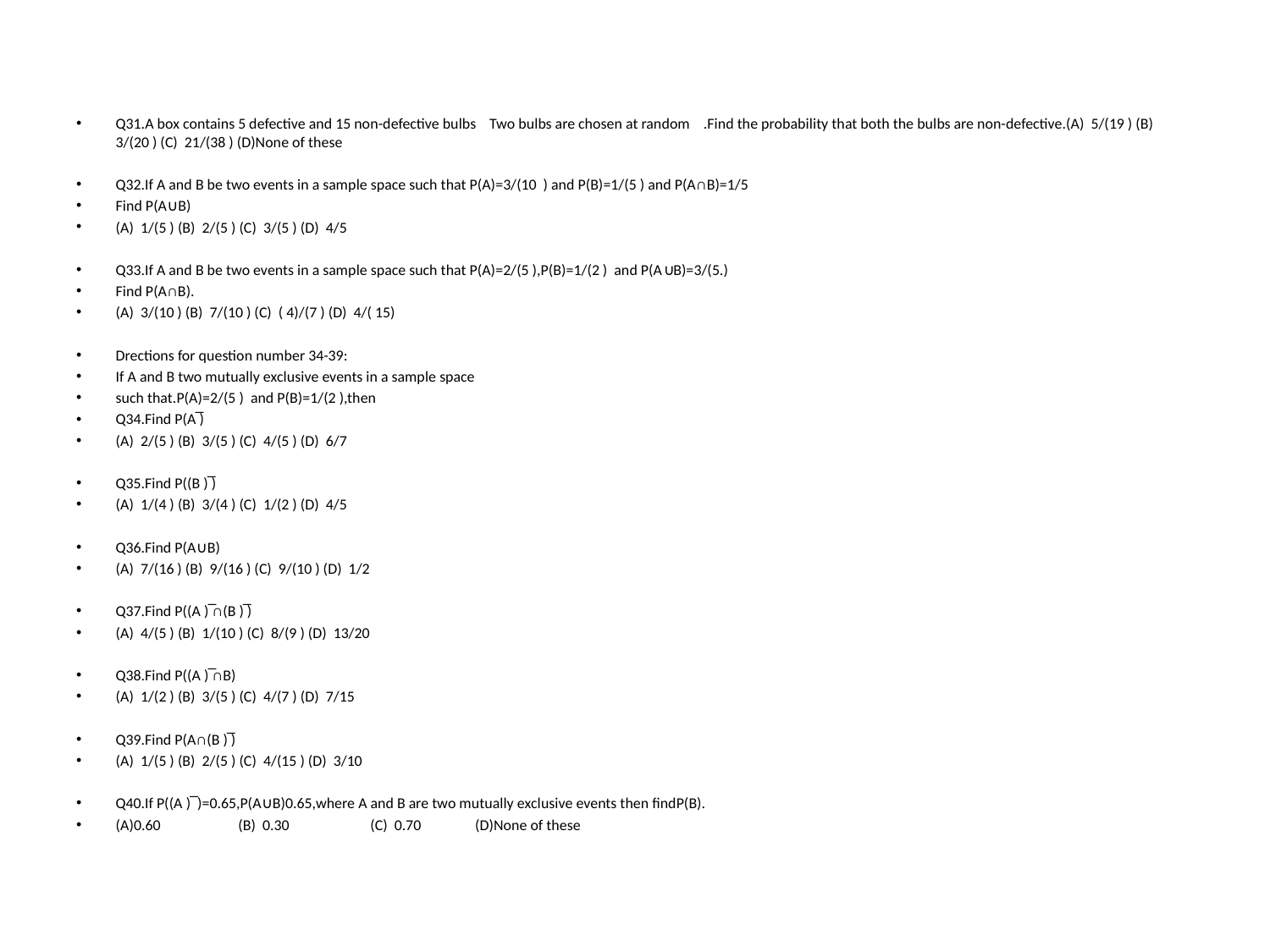

#

Q31.A box contains 5 defective and 15 non-defective bulbs    Two bulbs are chosen at random    .Find the probability that both the bulbs are non-defective.(A)  5/(19 ) (B)  3/(20 ) (C)  21/(38 ) (D)None of these

Q32.If A and B be two events in a sample space such that P(A)=3/(10  ) and P(B)=1/(5 ) and P(A∩B)=1/5
Find P(A∪B)
(A)  1/(5 ) (B)  2/(5 ) (C)  3/(5 ) (D)  4/5

Q33.If A and B be two events in a sample space such that P(A)=2/(5 ),P(B)=1/(2 )  and P(A∪B)=3/(5.)
Find P(A∩B).
(A)  3/(10 ) (B)  7/(10 ) (C)  ( 4)/(7 ) (D)  4/( 15)

Drections for question number 34-39:
If A and B two mutually exclusive events in a sample space
such that.P(A)=2/(5 )  and P(B)=1/(2 ),then
Q34.Find P(A ̅)
(A)  2/(5 ) (B)  3/(5 ) (C)  4/(5 ) (D)  6/7

Q35.Find P((B ) ̅)
(A)  1/(4 ) (B)  3/(4 ) (C)  1/(2 ) (D)  4/5

Q36.Find P(A∪B)
(A)  7/(16 ) (B)  9/(16 ) (C)  9/(10 ) (D)  1/2

Q37.Find P((A ) ̅∩(B ) ̅)
(A)  4/(5 ) (B)  1/(10 ) (C)  8/(9 ) (D)  13/20

Q38.Find P((A ) ̅∩B)
(A)  1/(2 ) (B)  3/(5 ) (C)  4/(7 ) (D)  7/15

Q39.Find P(A∩(B ) ̅)
(A)  1/(5 ) (B)  2/(5 ) (C)  4/(15 ) (D)  3/10

Q40.If P((A ) ̅ )=0.65,P(A∪B)0.65,where A and B are two mutually exclusive events then findP(B).
(A)0.60                       (B)  0.30                        (C)  0.70                (D)None of these